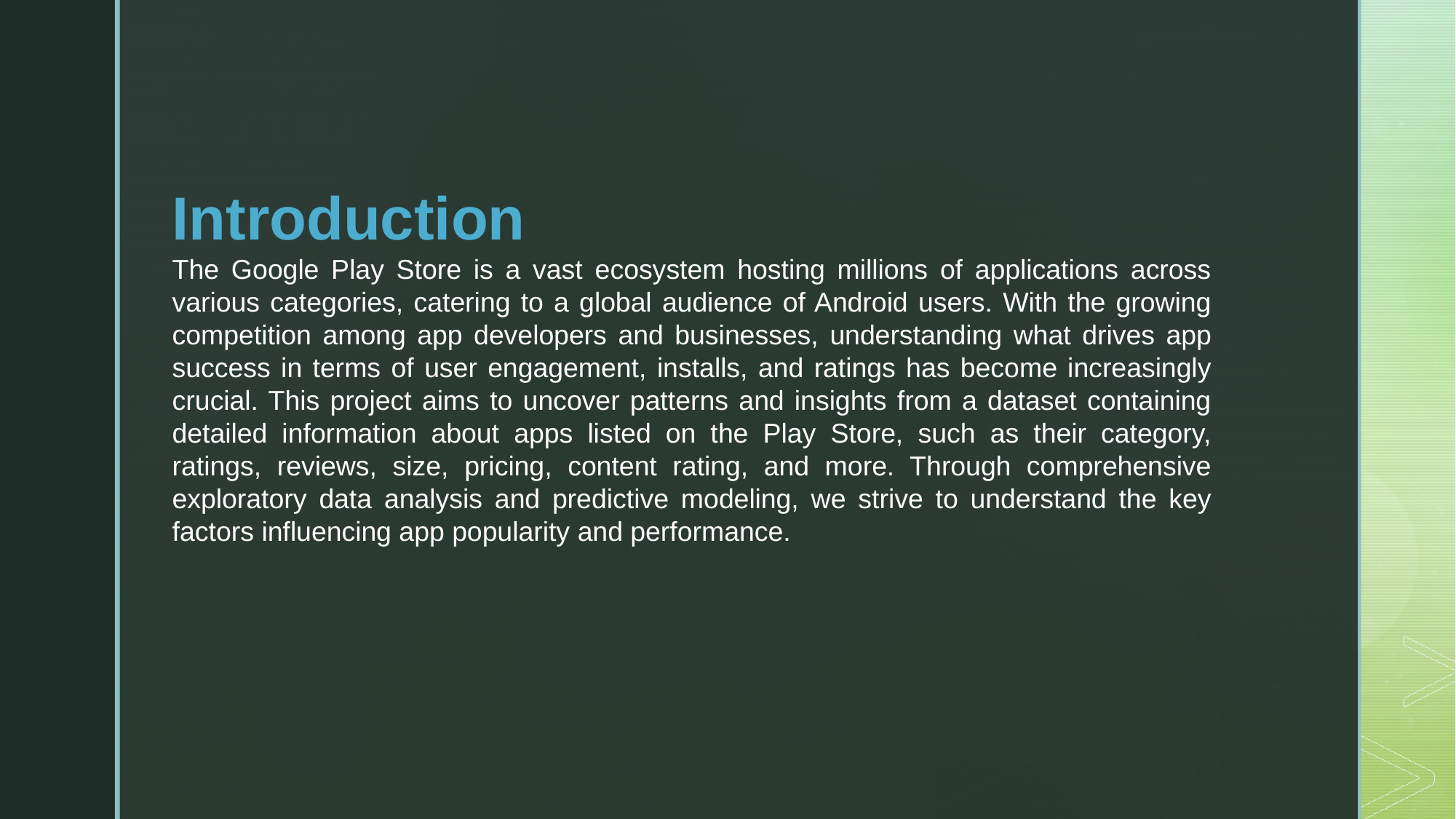

Introduction
The Google Play Store is a vast ecosystem hosting millions of applications across various categories, catering to a global audience of Android users. With the growing competition among app developers and businesses, understanding what drives app success in terms of user engagement, installs, and ratings has become increasingly crucial. This project aims to uncover patterns and insights from a dataset containing detailed information about apps listed on the Play Store, such as their category, ratings, reviews, size, pricing, content rating, and more. Through comprehensive exploratory data analysis and predictive modeling, we strive to understand the key factors influencing app popularity and performance.